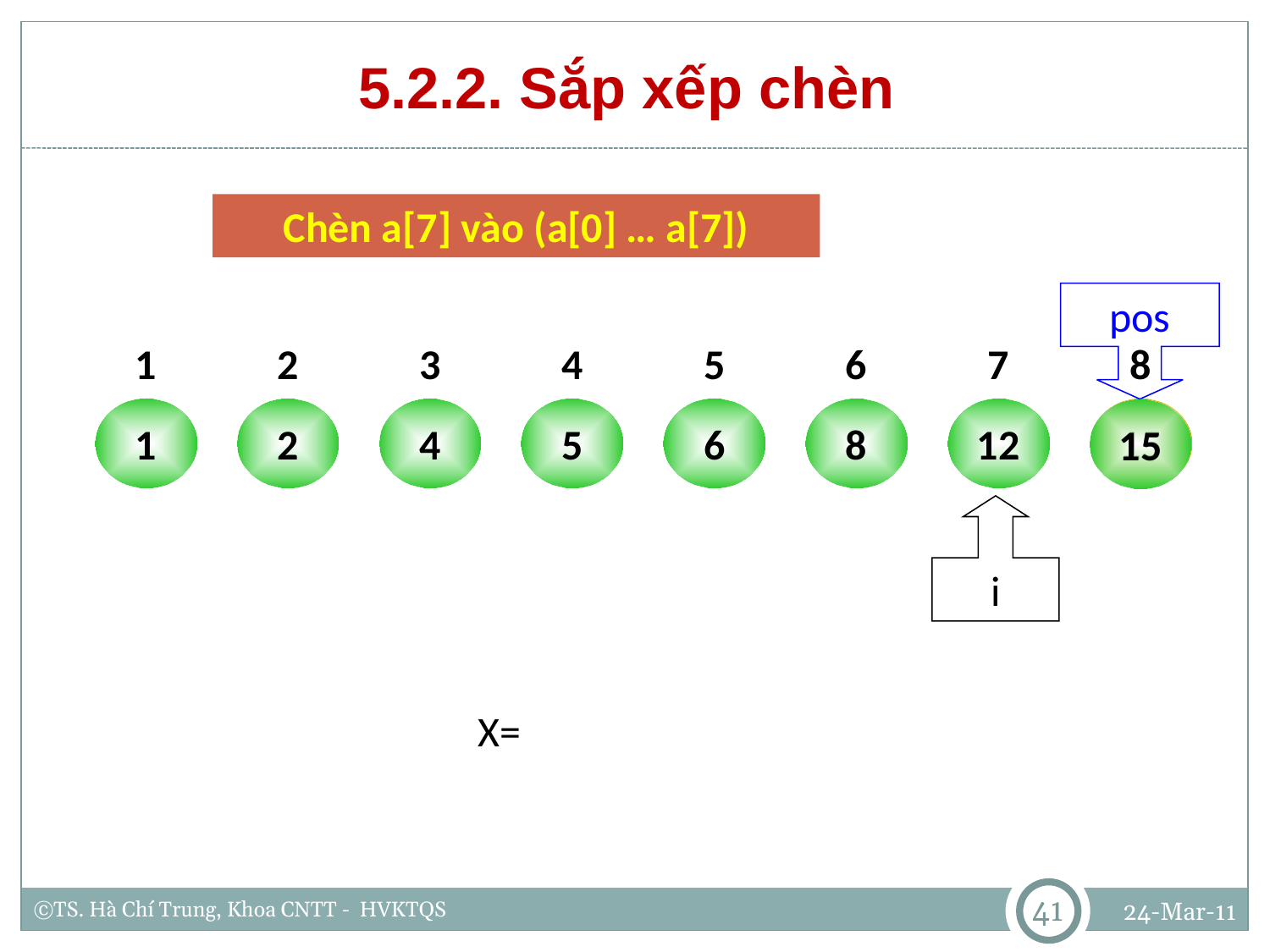

# 5.2.2. Sắp xếp chèn
Chèn a[7] vào (a[0] … a[7])
pos
1
2
3
4
5
6
7
8
1
2
4
5
6
8
12
15
15
i
X=
41
24-Mar-11
©TS. Hà Chí Trung, Khoa CNTT -  HVKTQS